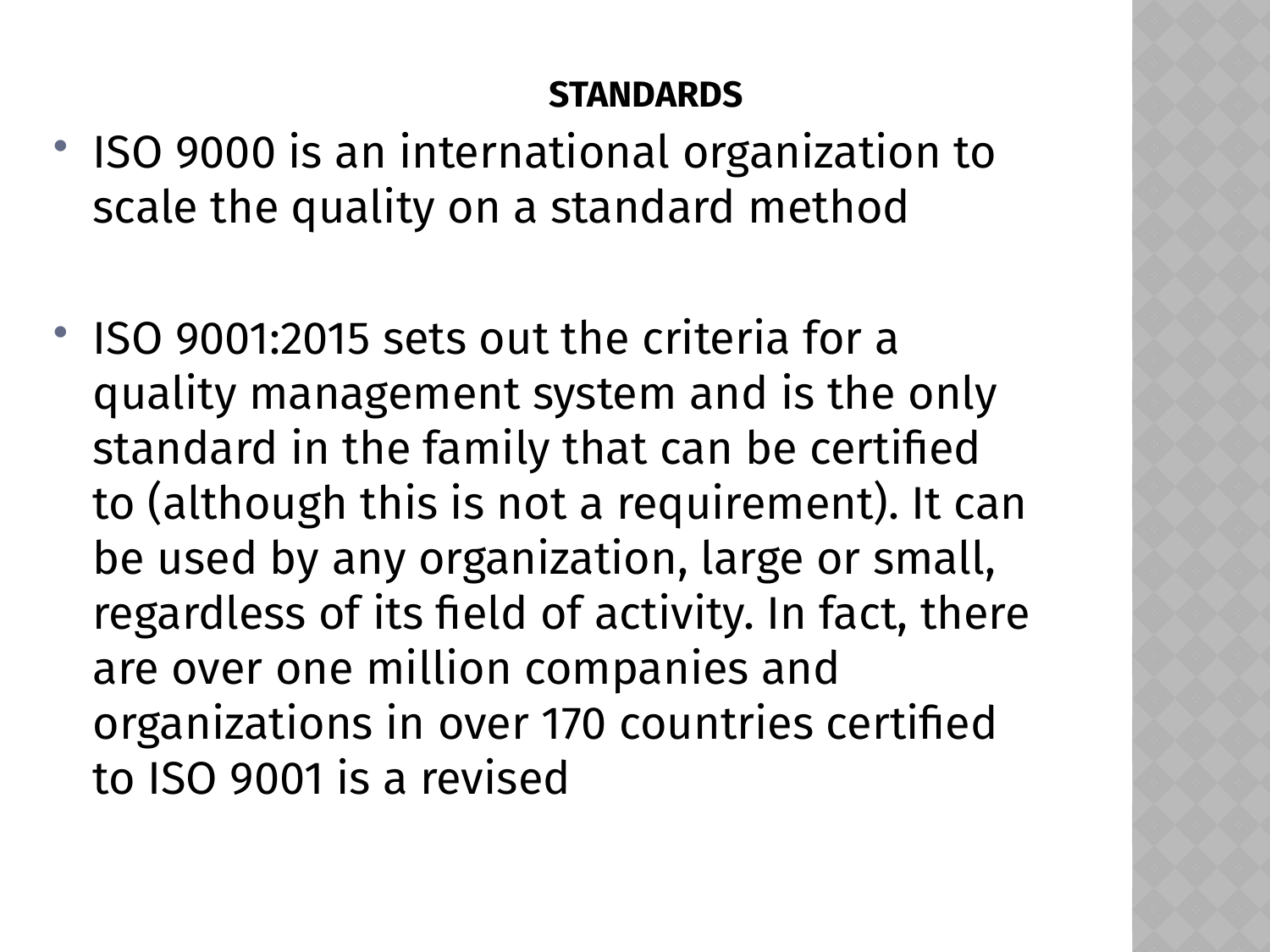

# Standards
ISO 9000 is an international organization to scale the quality on a standard method

ISO 9001:2015 sets out the criteria for a quality management system and is the only standard in the family that can be certified to (although this is not a requirement). It can be used by any organization, large or small, regardless of its field of activity. In fact, there are over one million companies and organizations in over 170 countries certified to ISO 9001 is a revised